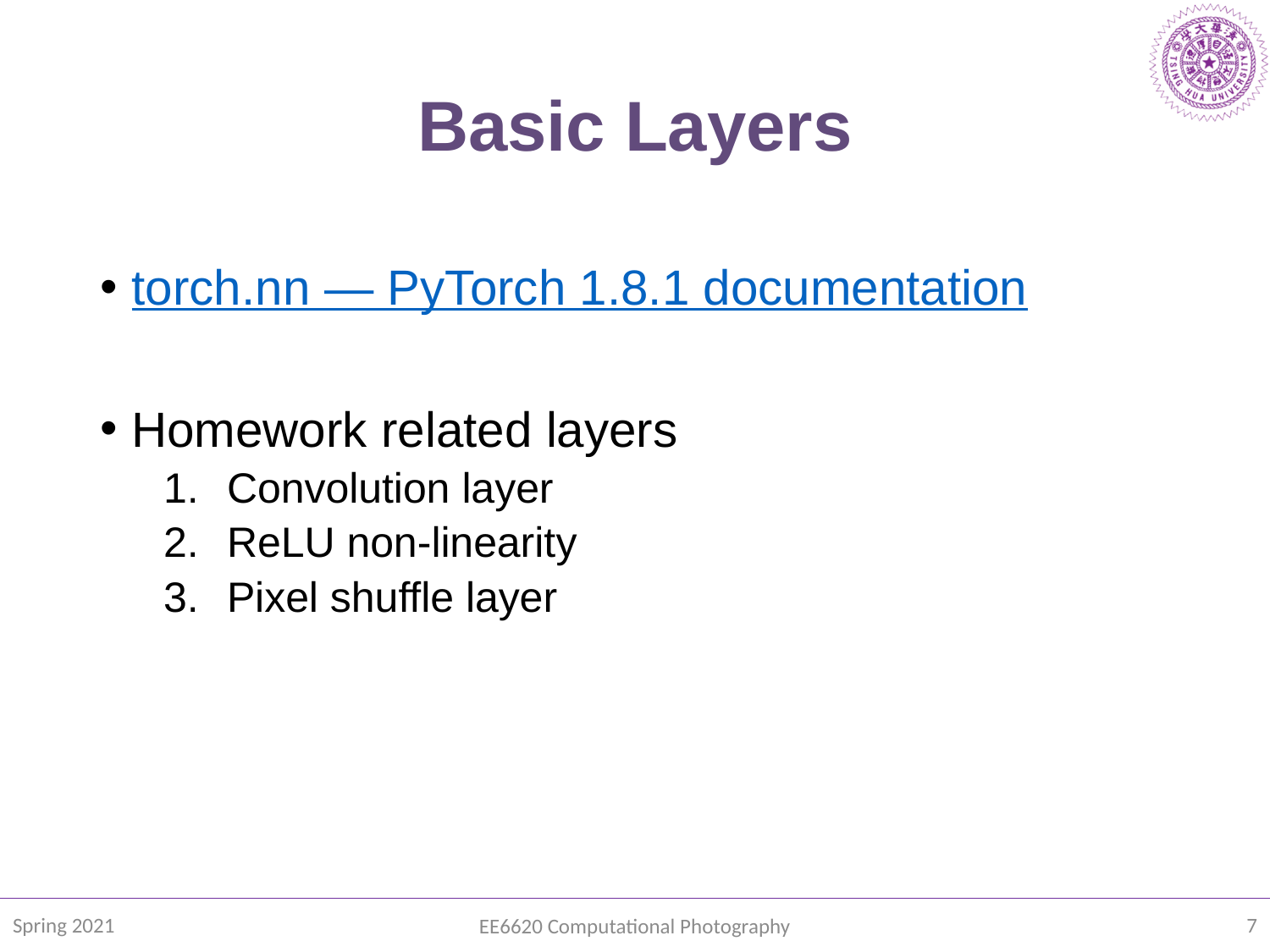

# Basic Layers
torch.nn — PyTorch 1.8.1 documentation

Homework related layers
Convolution layer
ReLU non-linearity
Pixel shuffle layer
Spring 2021
7
EE6620 Computational Photography